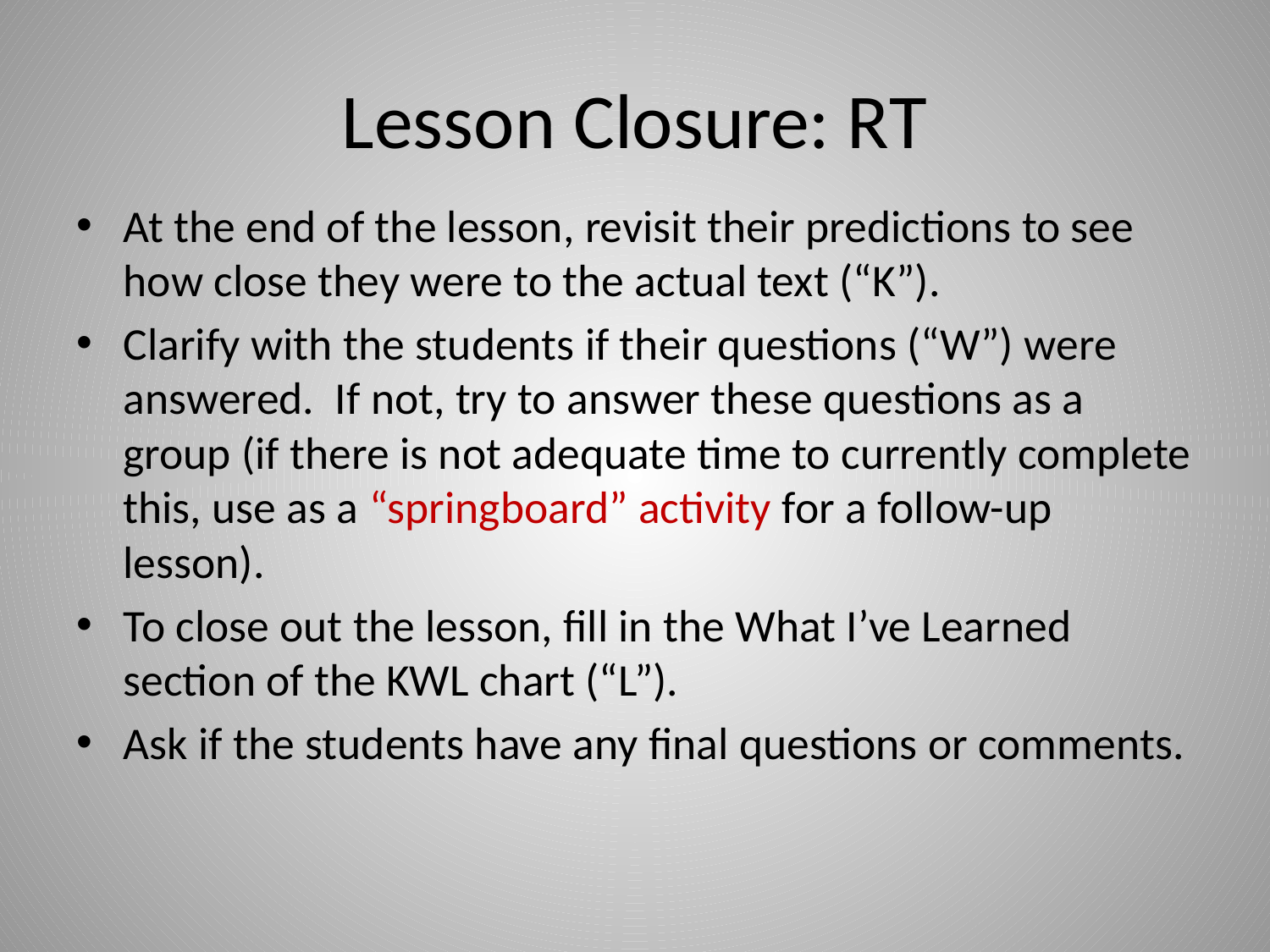

# Lesson Closure: RT
At the end of the lesson, revisit their predictions to see how close they were to the actual text (“K”).
Clarify with the students if their questions (“W”) were answered.  If not, try to answer these questions as a group (if there is not adequate time to currently complete this, use as a “springboard” activity for a follow-up lesson).
To close out the lesson, fill in the What I’ve Learned section of the KWL chart (“L”).
Ask if the students have any final questions or comments.